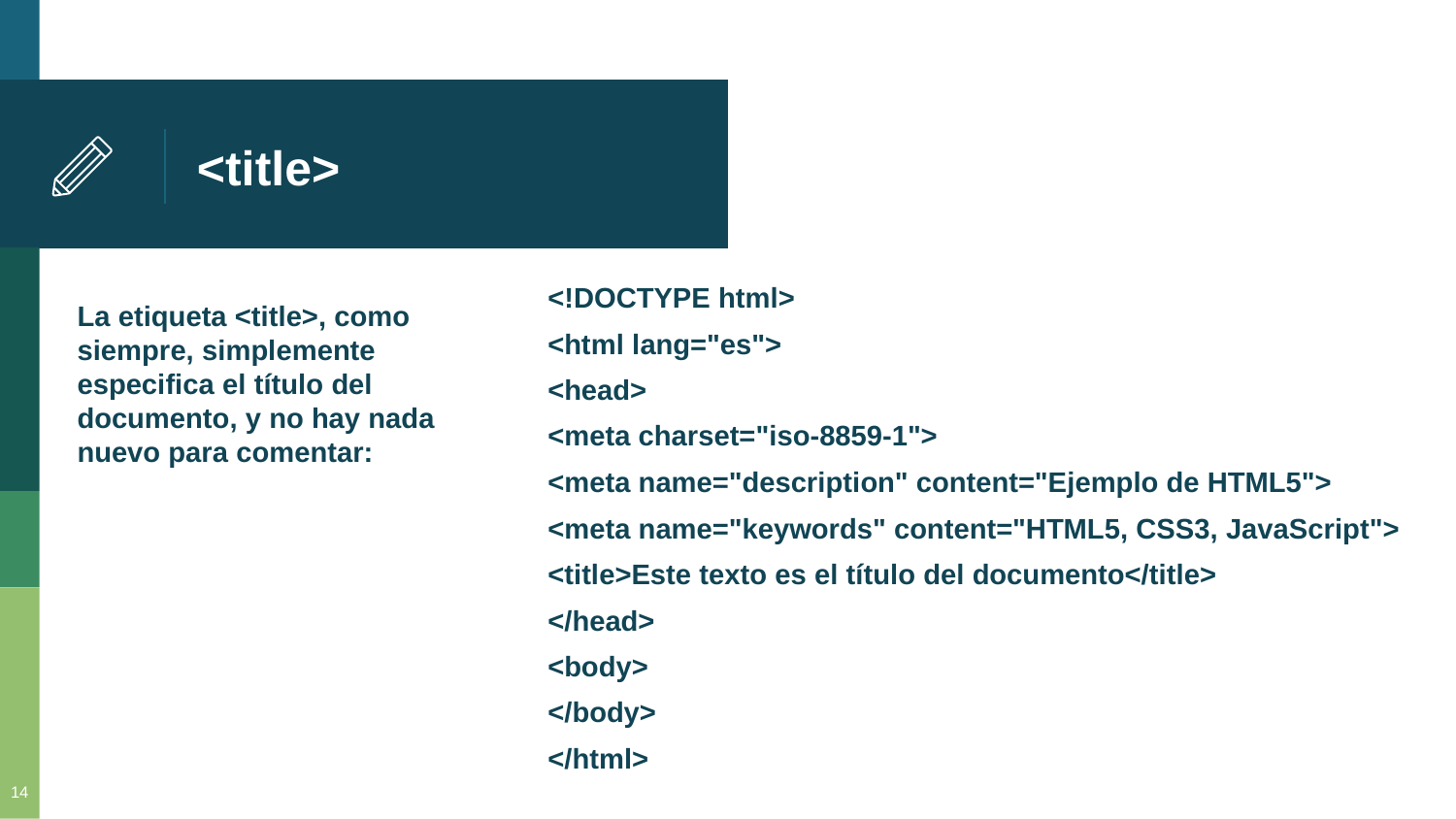

# <title>

<!DOCTYPE html>
<html lang="es">
<head>
<meta charset="iso-8859-1">
<meta name="description" content="Ejemplo de HTML5">
<meta name="keywords" content="HTML5, CSS3, JavaScript">
<title>Este texto es el título del documento</title>
</head>
<body>
</body>
</html>
La etiqueta <title>, como siempre, simplemente especifica el título del documento, y no hay nada nuevo para comentar:
14